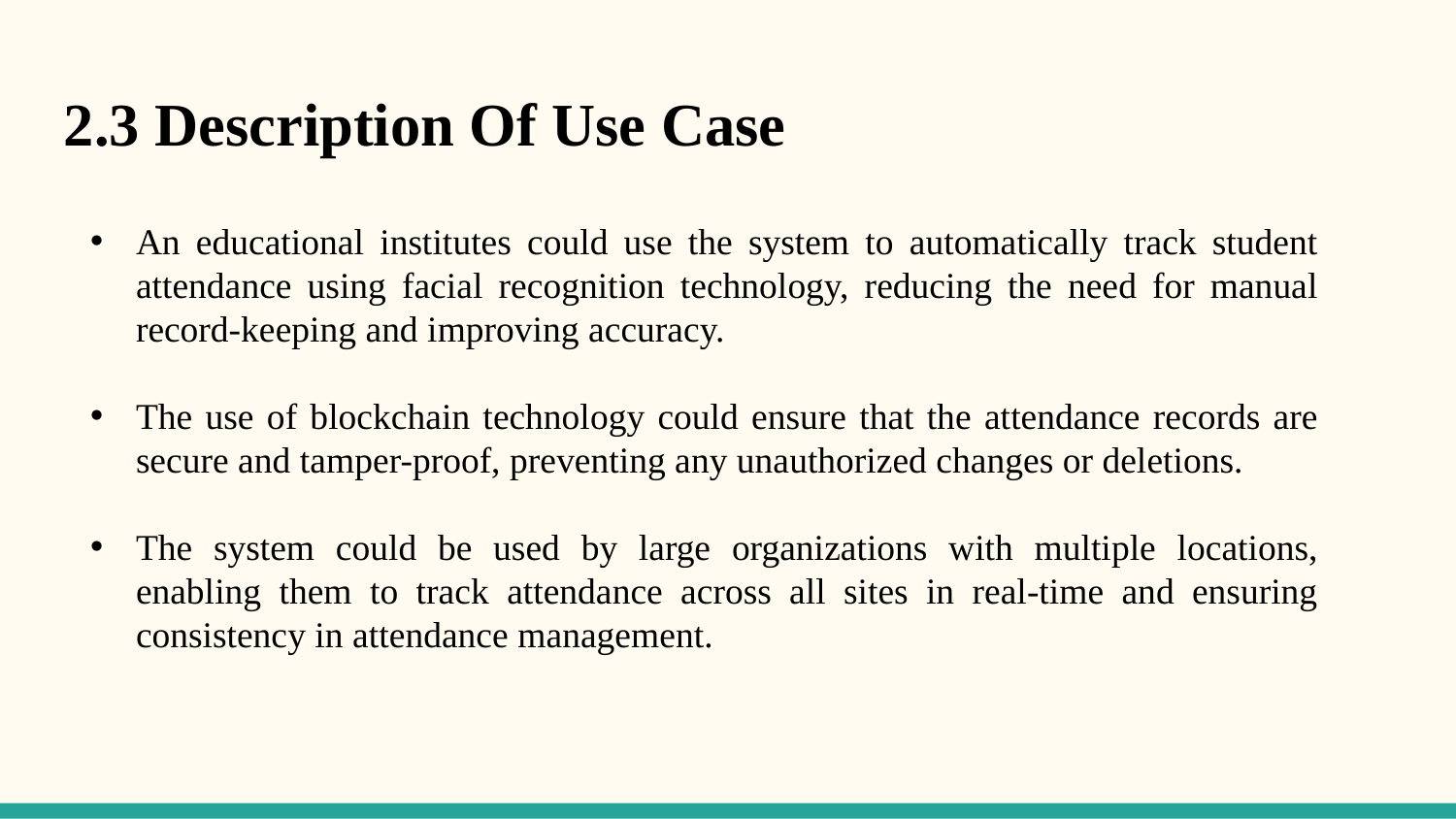

2.3 Description Of Use Case

An educational institutes could use the system to automatically track student attendance using facial recognition technology, reducing the need for manual record-keeping and improving accuracy.

The use of blockchain technology could ensure that the attendance records are secure and tamper-proof, preventing any unauthorized changes or deletions.

The system could be used by large organizations with multiple locations, enabling them to track attendance across all sites in real-time and ensuring consistency in attendance management.